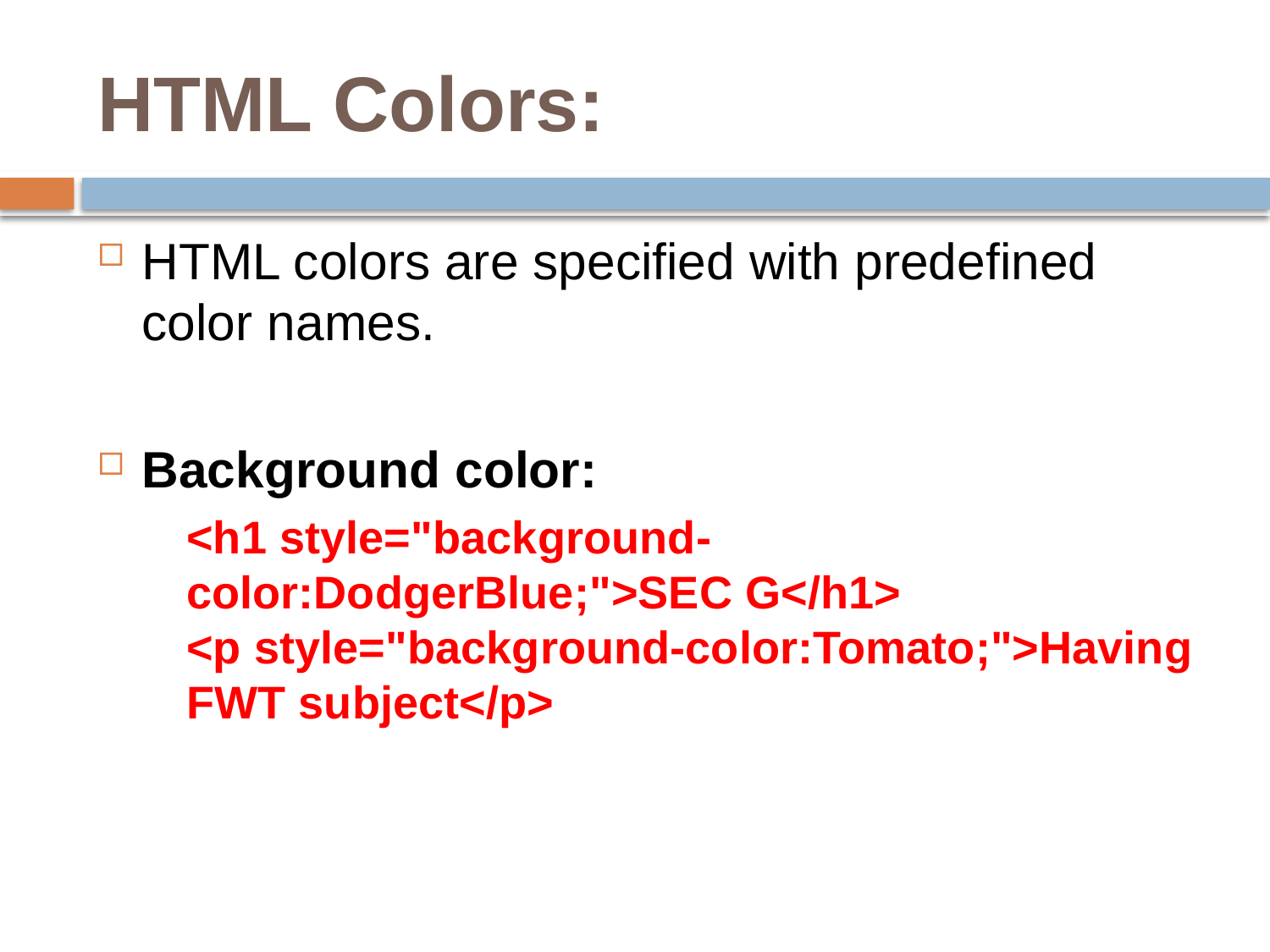

# HTML Colors:
HTML colors are specified with predefined color names.

Background color:
	<h1 style="background-color:DodgerBlue;">SEC G</h1>
<p style="background-color:Tomato;">Having FWT subject</p>